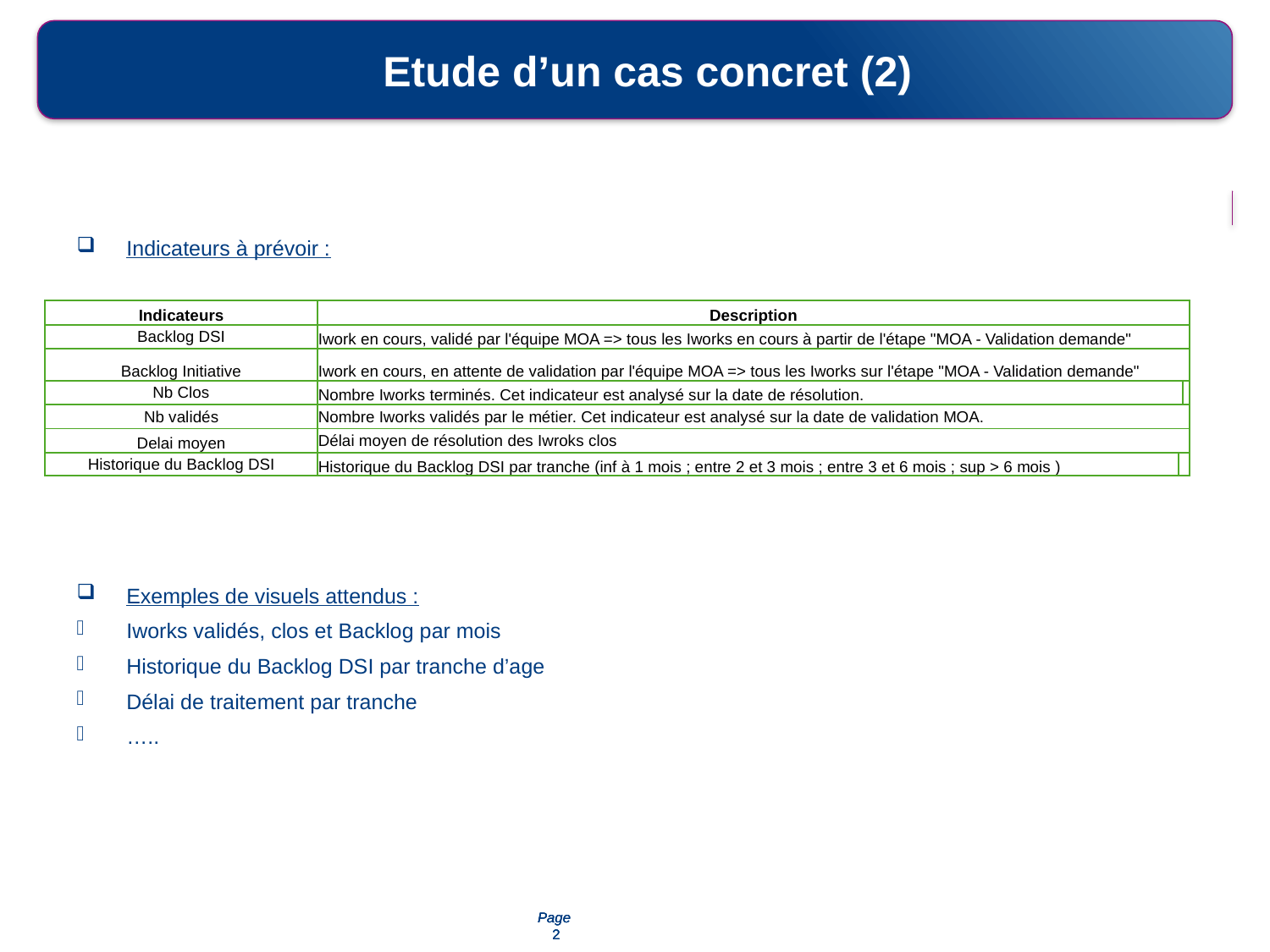

# Etude d’un cas concret (2)

Indicateurs à prévoir :

Exemples de visuels attendus :
Iworks validés, clos et Backlog par mois
Historique du Backlog DSI par tranche d’age
Délai de traitement par tranche
…..

| Indicateurs | Description |  |  |
| --- | --- | --- | --- |
| Backlog DSI | Iwork en cours, validé par l'équipe MOA => tous les Iworks en cours à partir de l'étape "MOA - Validation demande" |  |  |
| Backlog Initiative | Iwork en cours, en attente de validation par l'équipe MOA => tous les Iworks sur l'étape "MOA - Validation demande" |  |  |
| Nb Clos | Nombre Iworks terminés. Cet indicateur est analysé sur la date de résolution. |  |  |
| Nb validés | Nombre Iworks validés par le métier. Cet indicateur est analysé sur la date de validation MOA. |  |  |
| Delai moyen | Délai moyen de résolution des Iwroks clos |  |  |
| Historique du Backlog DSI | Historique du Backlog DSI par tranche (inf à 1 mois ; entre 2 et 3 mois ; entre 3 et 6 mois ; sup > 6 mois ) |  |  |